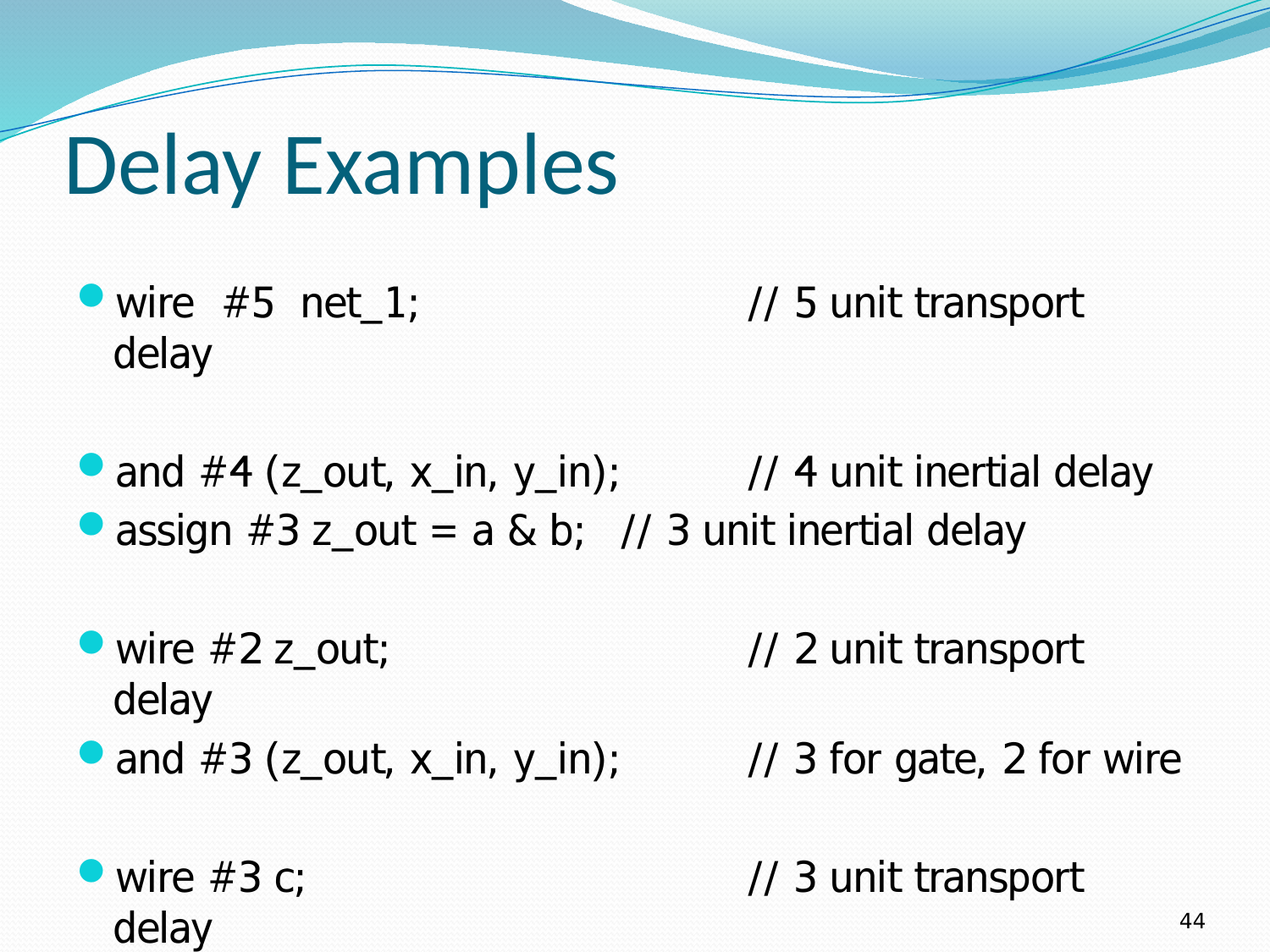

# Delay Examples
wire  #5  net_1;  			// 5 unit transport delay

and #4 (z_out, x_in, y_in); 	// 4 unit inertial delay
assign #3 z_out = a & b;	// 3 unit inertial delay

wire #2 z_out;			// 2 unit transport delay
and #3 (z_out, x_in, y_in); 	// 3 for gate, 2 for wire

wire #3 c;				// 3 unit transport delay
assign #5 c = a & b;	 	// 5 for assign, 3 for wire

44